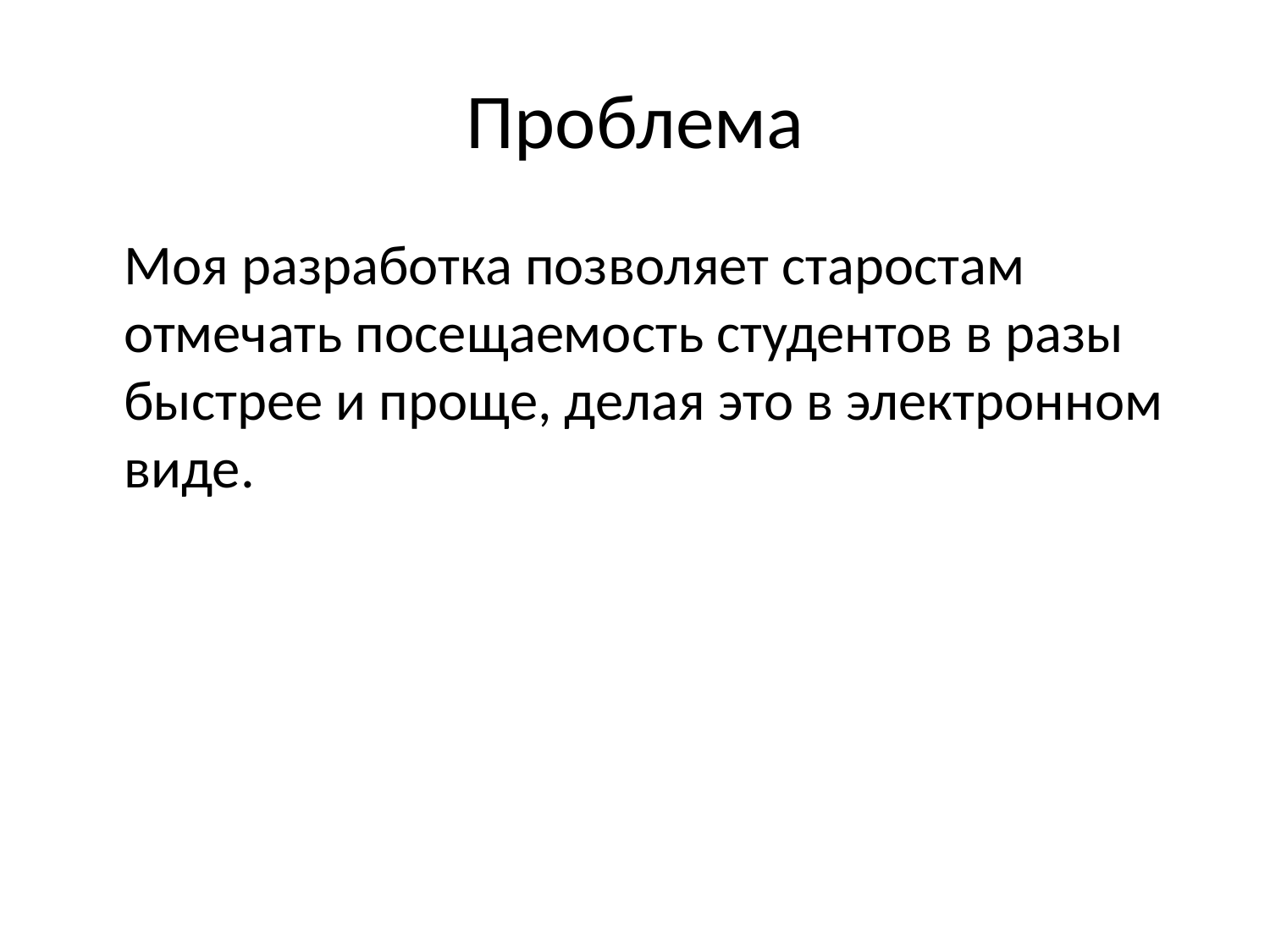

# Проблема
	Моя разработка позволяет старостам отмечать посещаемость студентов в разы быстрее и проще, делая это в электронном виде.